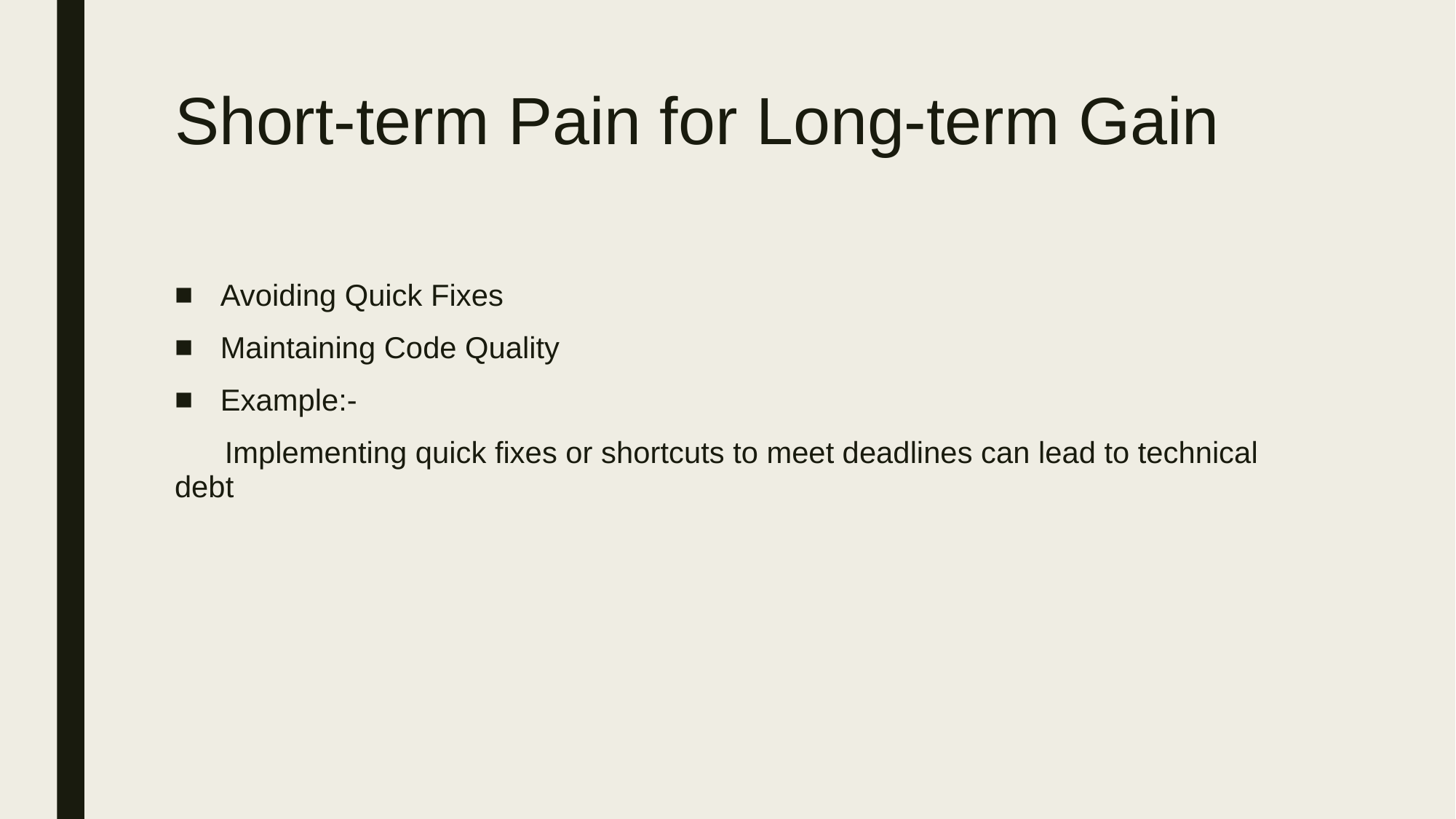

# Short-term Pain for Long-term Gain
Avoiding Quick Fixes
Maintaining Code Quality
Example:-
      Implementing quick fixes or shortcuts to meet deadlines can lead to technical debt